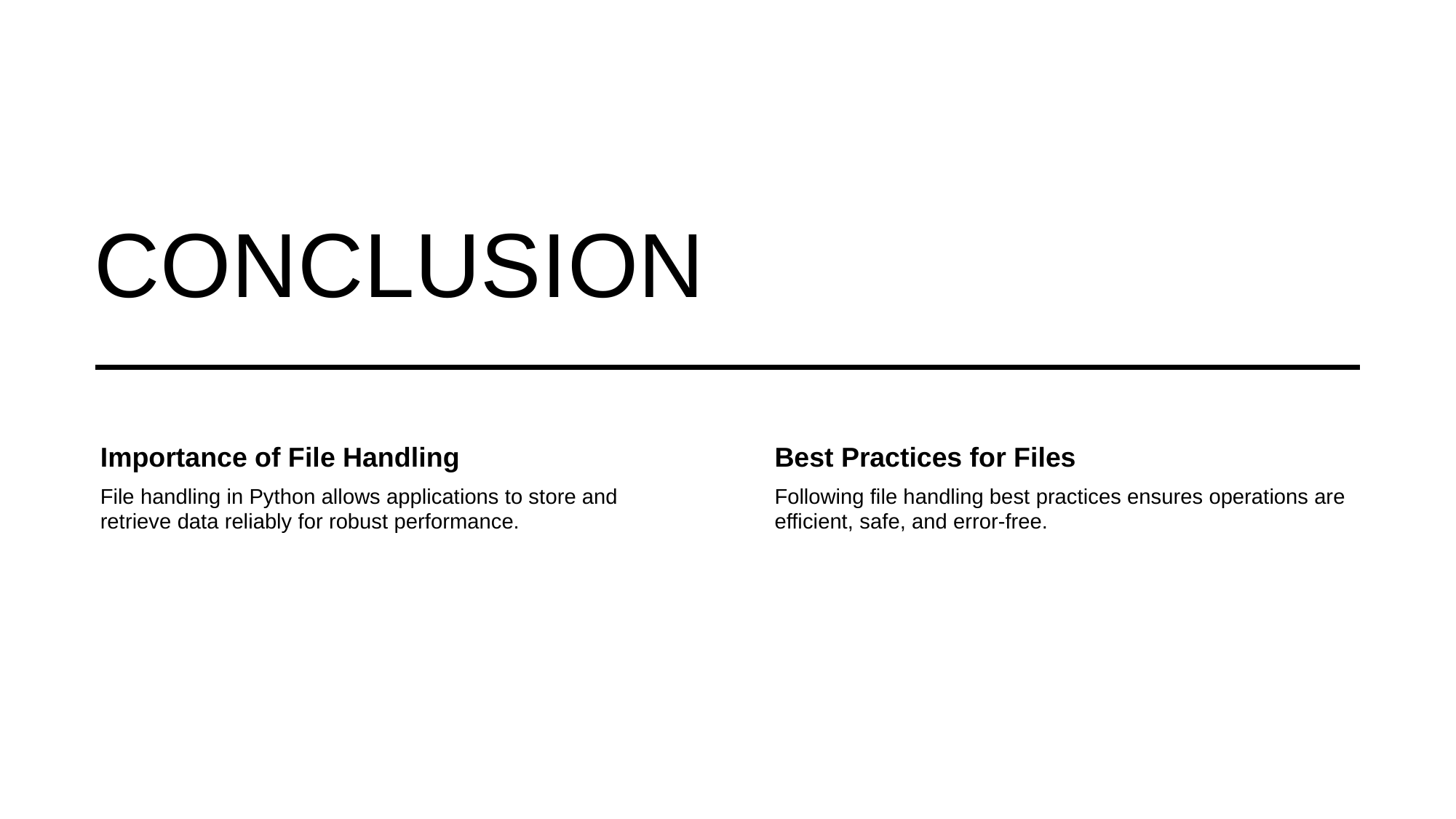

# Conclusion
Importance of File Handling
File handling in Python allows applications to store and retrieve data reliably for robust performance.
Best Practices for Files
Following file handling best practices ensures operations are efficient, safe, and error-free.